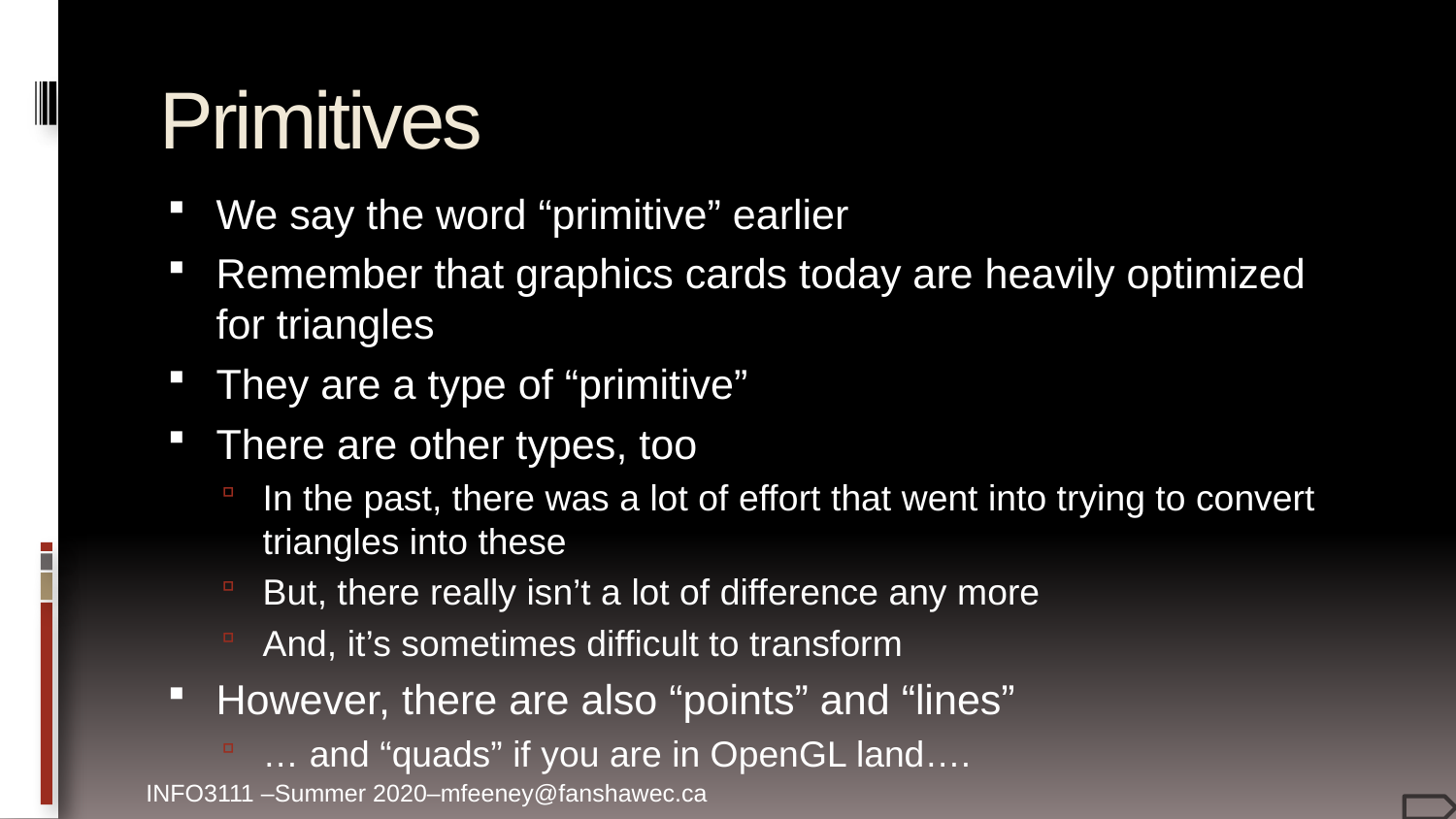

# Primitives
We say the word “primitive” earlier
Remember that graphics cards today are heavily optimized for triangles
They are a type of “primitive”
There are other types, too
In the past, there was a lot of effort that went into trying to convert triangles into these
But, there really isn’t a lot of difference any more
And, it’s sometimes difficult to transform
However, there are also “points” and “lines”
… and “quads” if you are in OpenGL land….